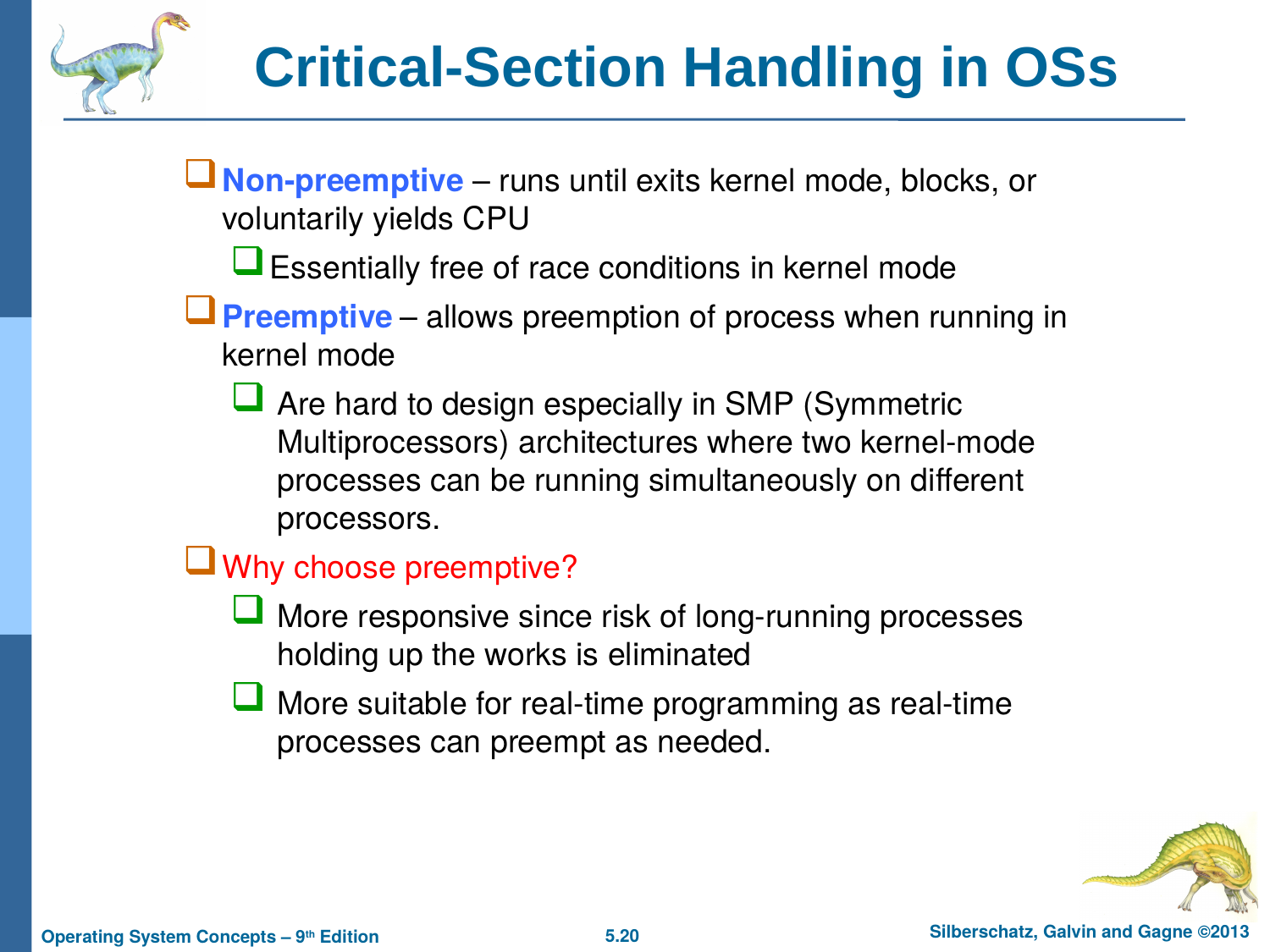

# Critical-Section Handling in OSs
Non-preemptive – runs until exits kernel mode, blocks, or voluntarily yields CPU
Essentially free of race conditions in kernel mode
Preemptive – allows preemption of process when running in kernel mode
Are hard to design especially in SMP (Symmetric Multiprocessors) architectures where two kernel-mode processes can be running simultaneously on different processors.
Why choose preemptive?
More responsive since risk of long-running processes holding up the works is eliminated
More suitable for real-time programming as real-time processes can preempt as needed.